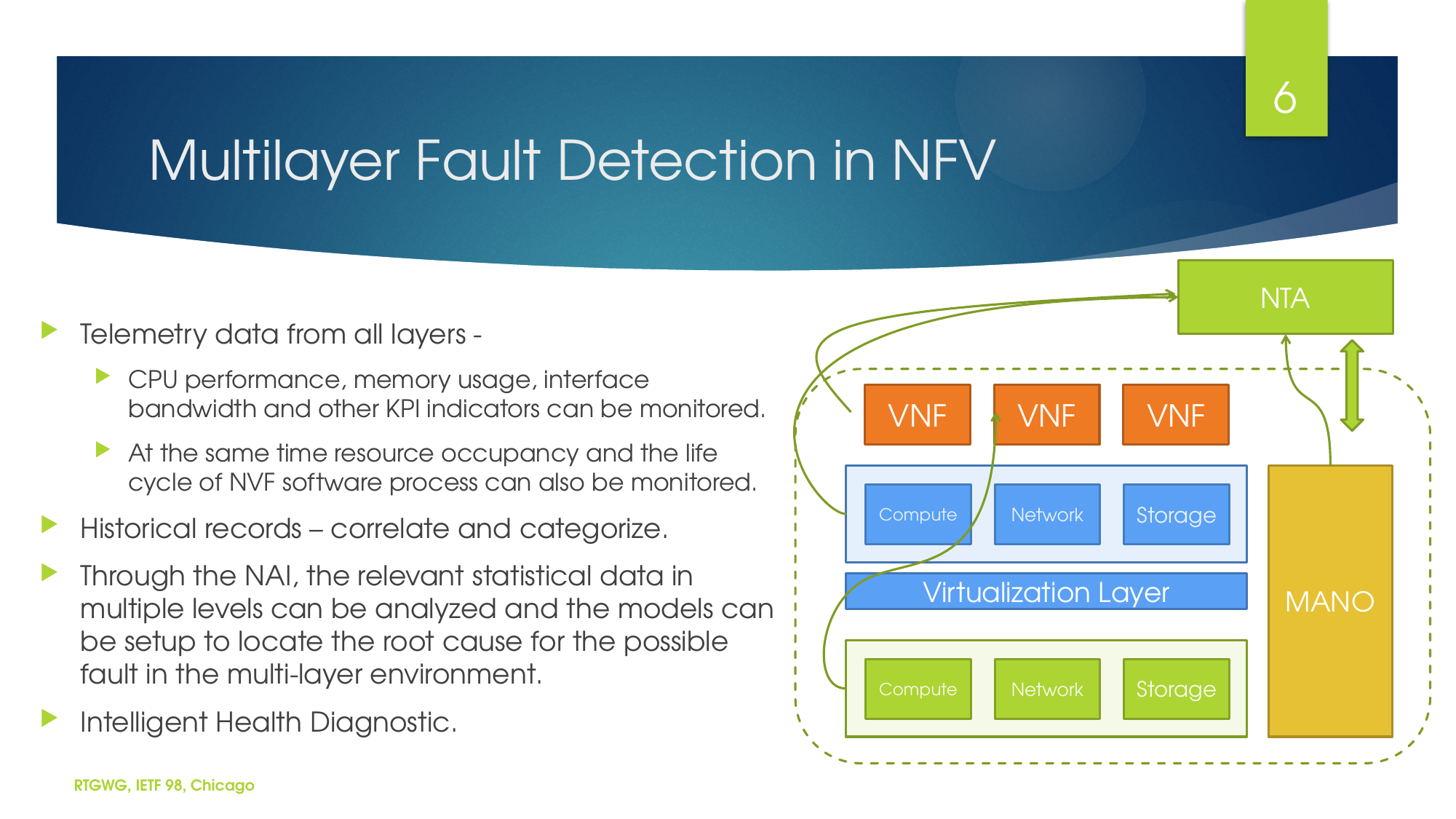

6
# Multilayer Fault Detection in NFV
NTA

Telemetry data from all layers -
CPU performance, memory usage, interface bandwidth and other KPI indicators can be monitored.
At the same time resource occupancy and the life cycle of NVF software process can also be monitored.
Historical records – correlate and categorize.
Through the NAI, the relevant statistical data in multiple levels can be analyzed and the models can be setup to locate the root cause for the possible fault in the multi-layer environment.
Intelligent Health Diagnostic.

VNF
VNF
VNF

MANO
Compute
Network
Storage
Virtualization Layer

Compute
Network
Storage
RTGWG, IETF 98, Chicago